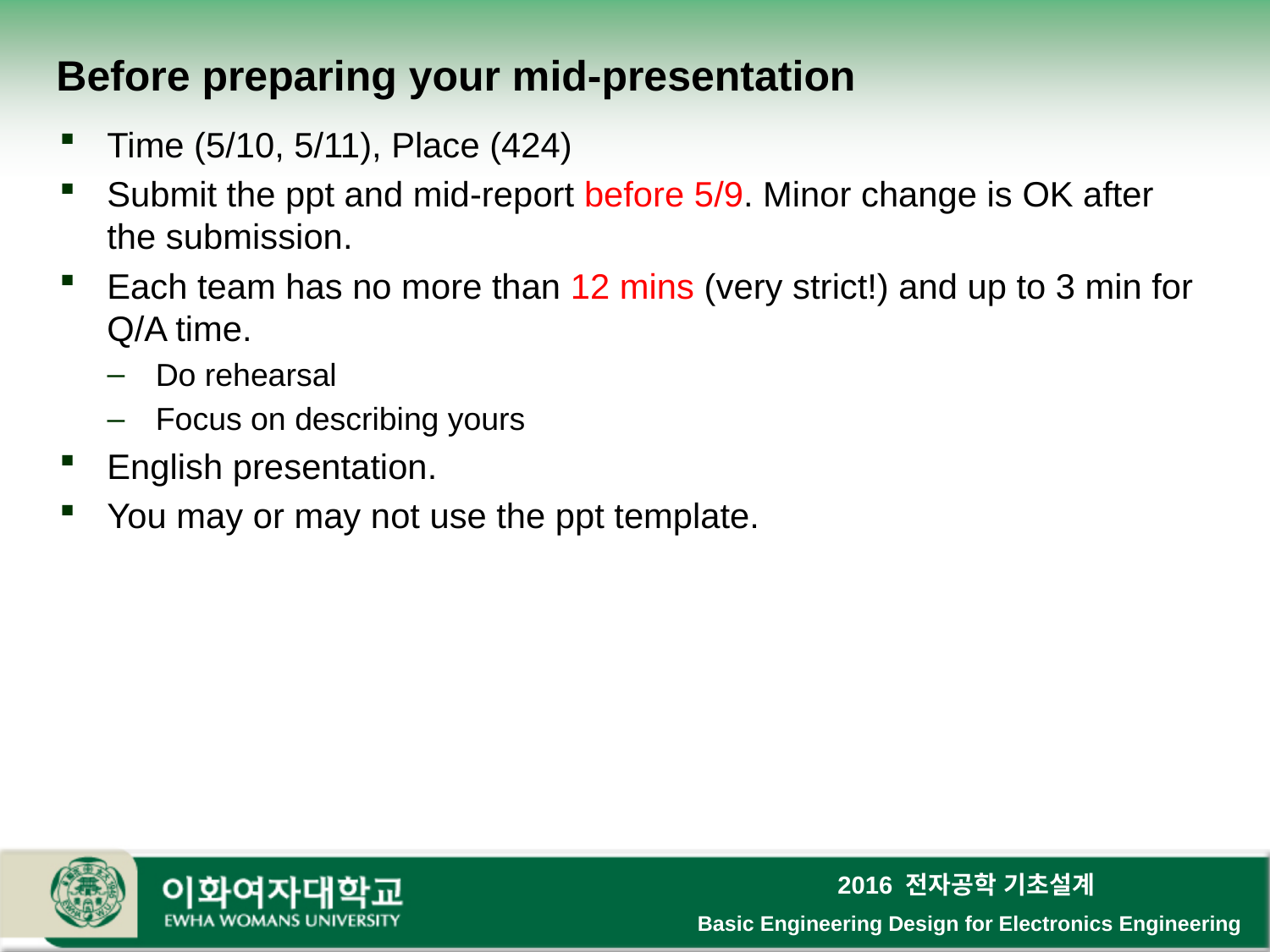

# Before preparing your mid-presentation
Time (5/10, 5/11), Place (424)
Submit the ppt and mid-report before 5/9. Minor change is OK after the submission.
Each team has no more than 12 mins (very strict!) and up to 3 min for Q/A time.
Do rehearsal
Focus on describing yours
English presentation.
You may or may not use the ppt template.